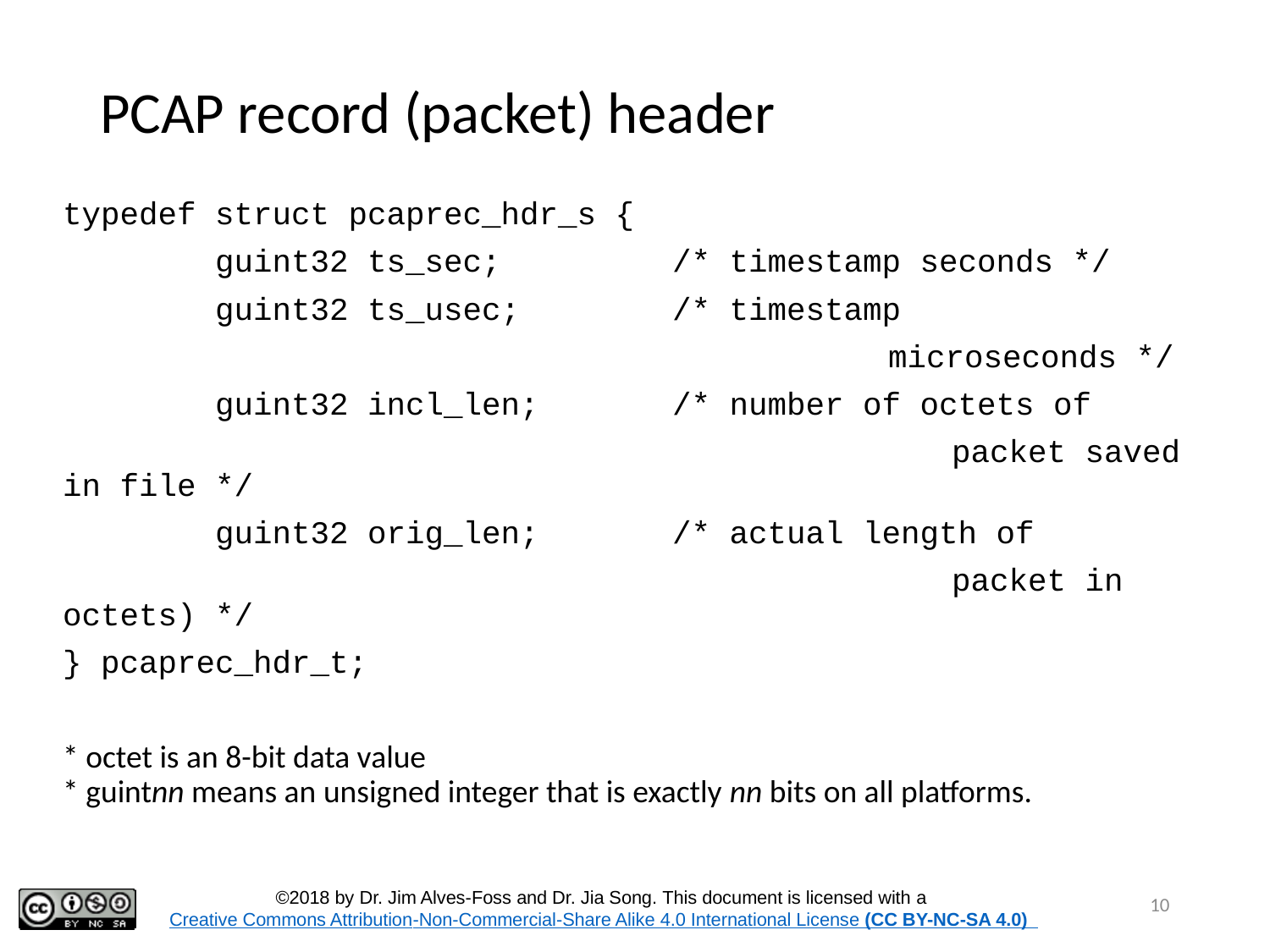

# PCAP record (packet) header
typedef struct pcaprec_hdr_s {
        guint32 ts_sec;         /* timestamp seconds */
        guint32 ts_usec;        /* timestamp
					          microseconds */
        guint32 incl_len;       /* number of octets of
							packet saved in file */
        guint32 orig_len;       /* actual length of
							packet in octets) */
} pcaprec_hdr_t;

* octet is an 8-bit data value
* guintnn means an unsigned integer that is exactly nn bits on all platforms.

10